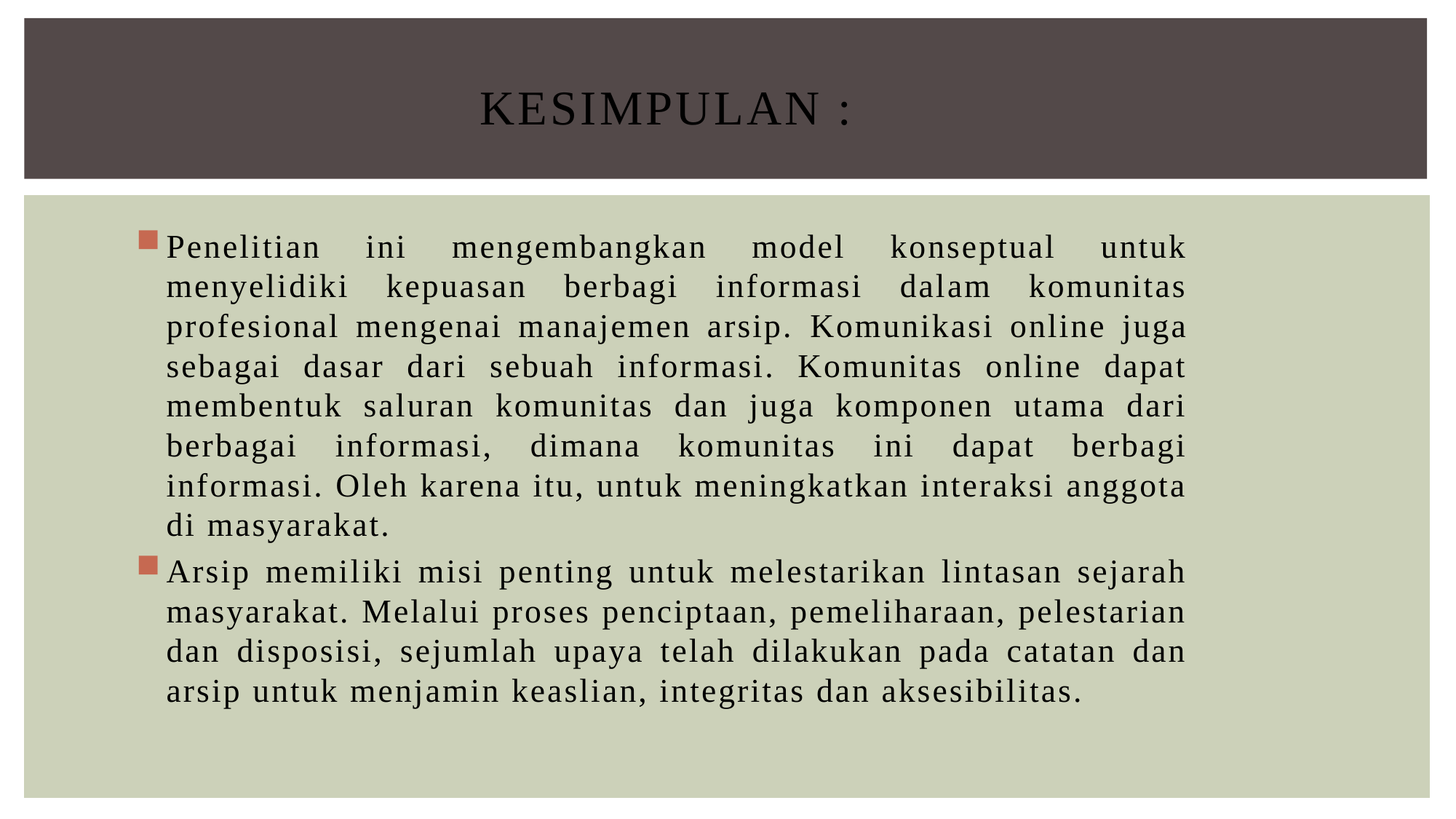

# Kesimpulan :
Penelitian ini mengembangkan model konseptual untuk menyelidiki kepuasan berbagi informasi dalam komunitas profesional mengenai manajemen arsip. Komunikasi online juga sebagai dasar dari sebuah informasi. Komunitas online dapat membentuk saluran komunitas dan juga komponen utama dari berbagai informasi, dimana komunitas ini dapat berbagi informasi. Oleh karena itu, untuk meningkatkan interaksi anggota di masyarakat.
Arsip memiliki misi penting untuk melestarikan lintasan sejarah masyarakat. Melalui proses penciptaan, pemeliharaan, pelestarian dan disposisi, sejumlah upaya telah dilakukan pada catatan dan arsip untuk menjamin keaslian, integritas dan aksesibilitas.